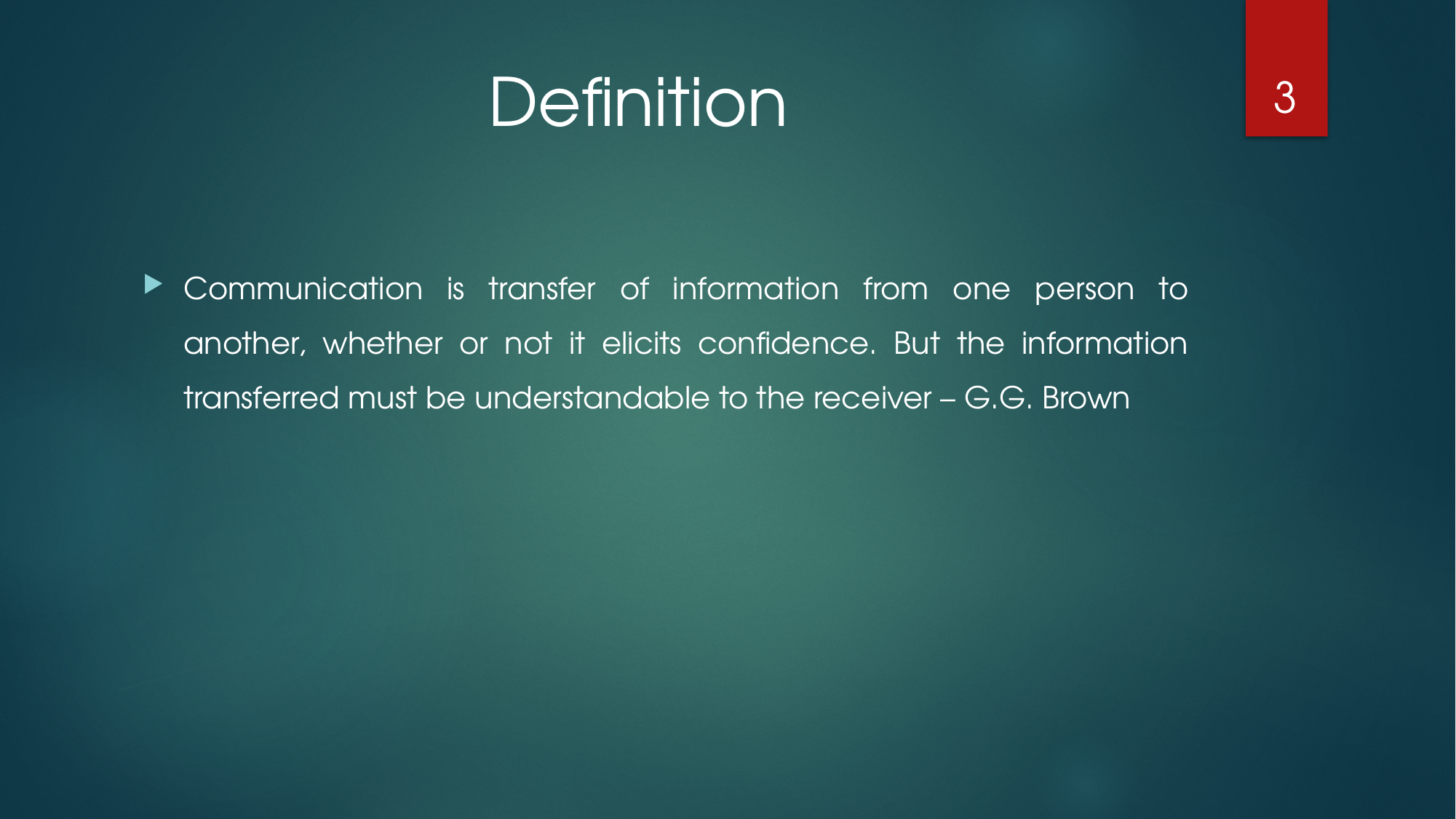

3
# Definition
Communication is transfer of information from one person to another, whether or not it elicits confidence. But the information transferred must be understandable to the receiver – G.G. Brown